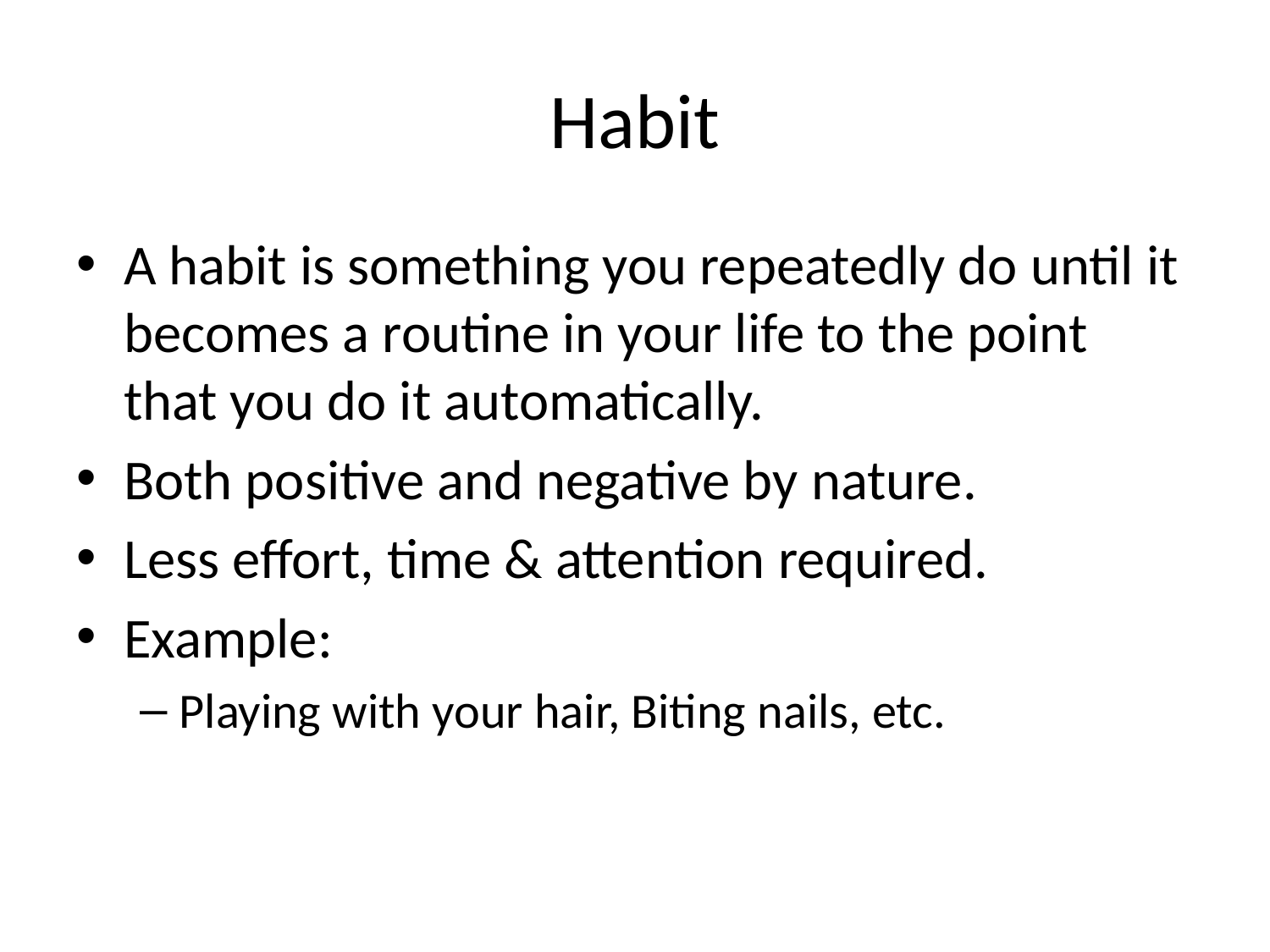

# Habit
A habit is something you repeatedly do until it becomes a routine in your life to the point that you do it automatically.
Both positive and negative by nature.
Less effort, time & attention required.
Example:
Playing with your hair, Biting nails, etc.